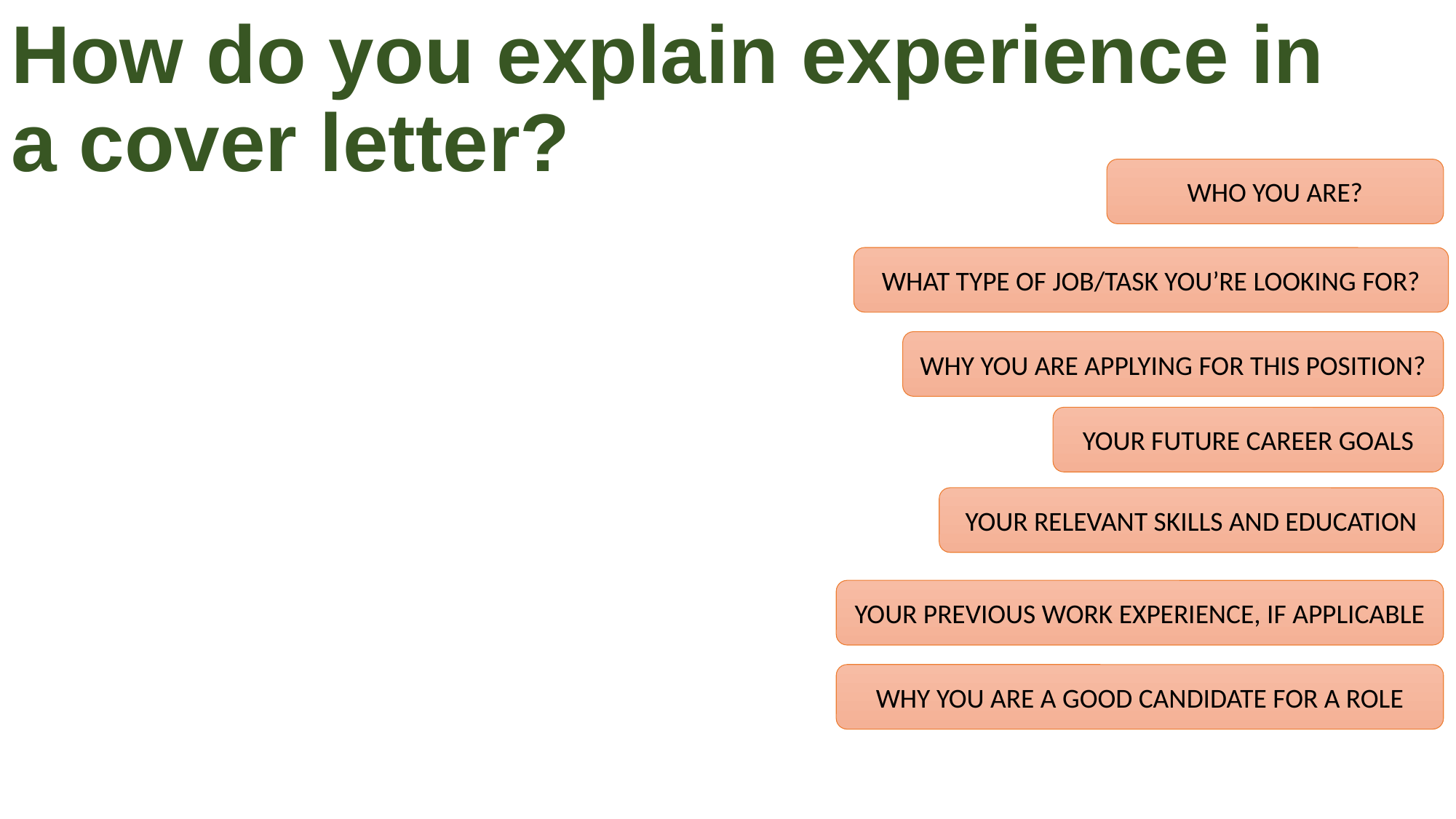

# How do you explain experience in a cover letter?
WHO YOU ARE?
WHAT TYPE OF JOB/TASK YOU’RE LOOKING FOR?
WHY YOU ARE APPLYING FOR THIS POSITION?
YOUR FUTURE CAREER GOALS
YOUR RELEVANT SKILLS AND EDUCATION
YOUR PREVIOUS WORK EXPERIENCE, IF APPLICABLE
WHY YOU ARE A GOOD CANDIDATE FOR A ROLE